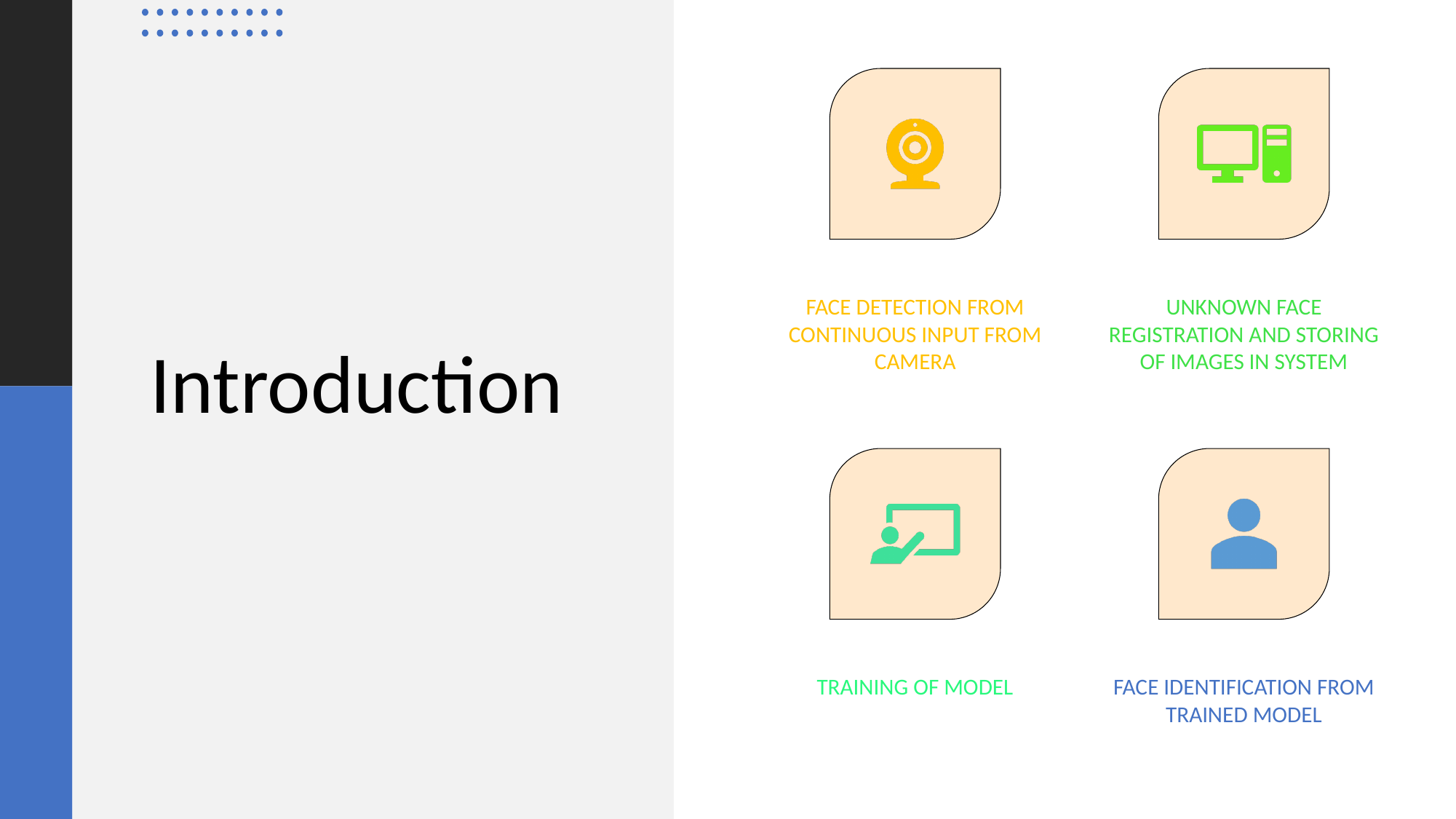

Face detection from continuous input from camera
Unknown face registration and storing of images in system
Training of model
Face identification from trained model
# Introduction